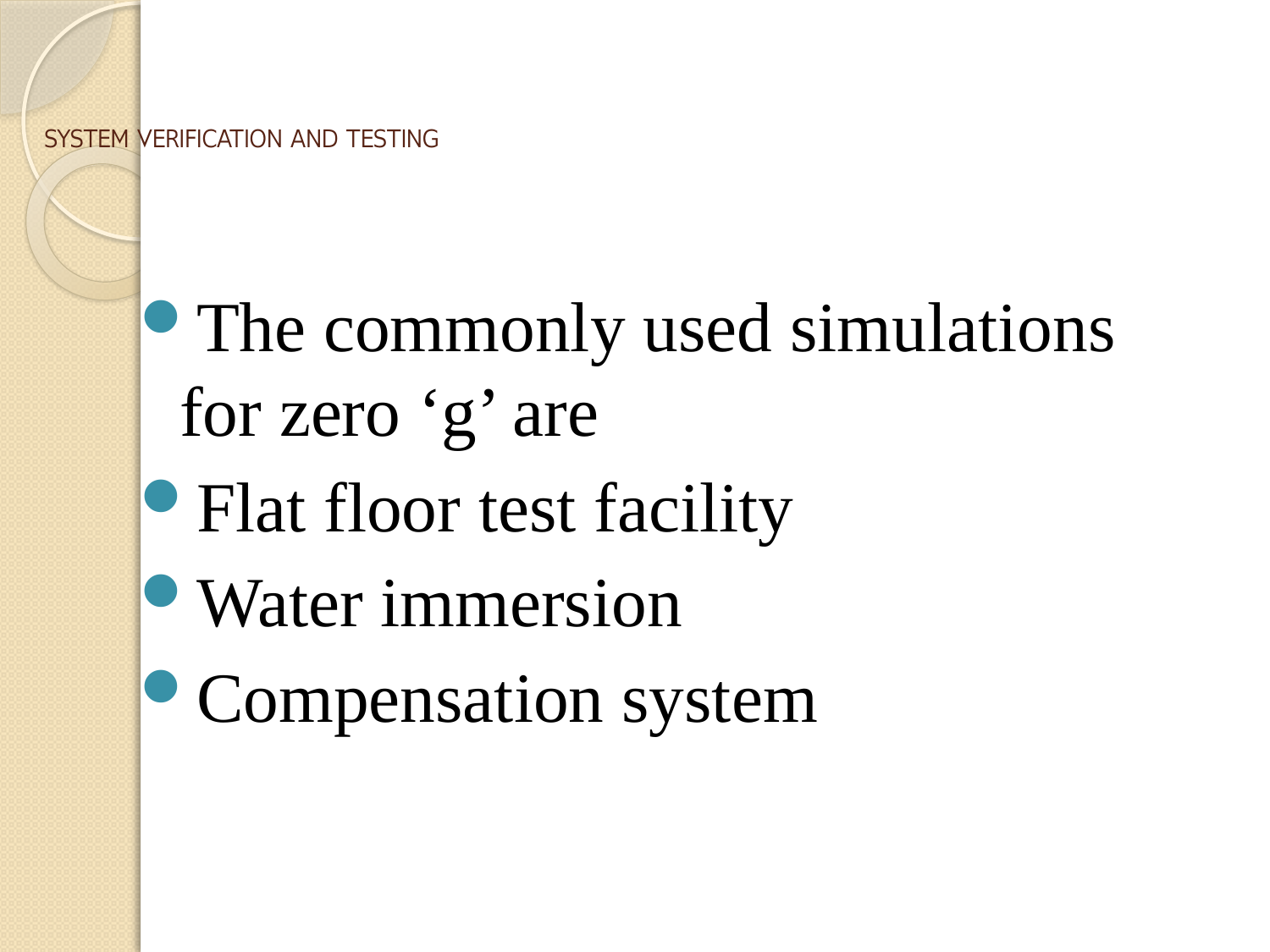

# SYSTEM VERIFICATION AND TESTING
The commonly used simulations for zero ‘g’ are
Flat floor test facility
Water immersion
Compensation system